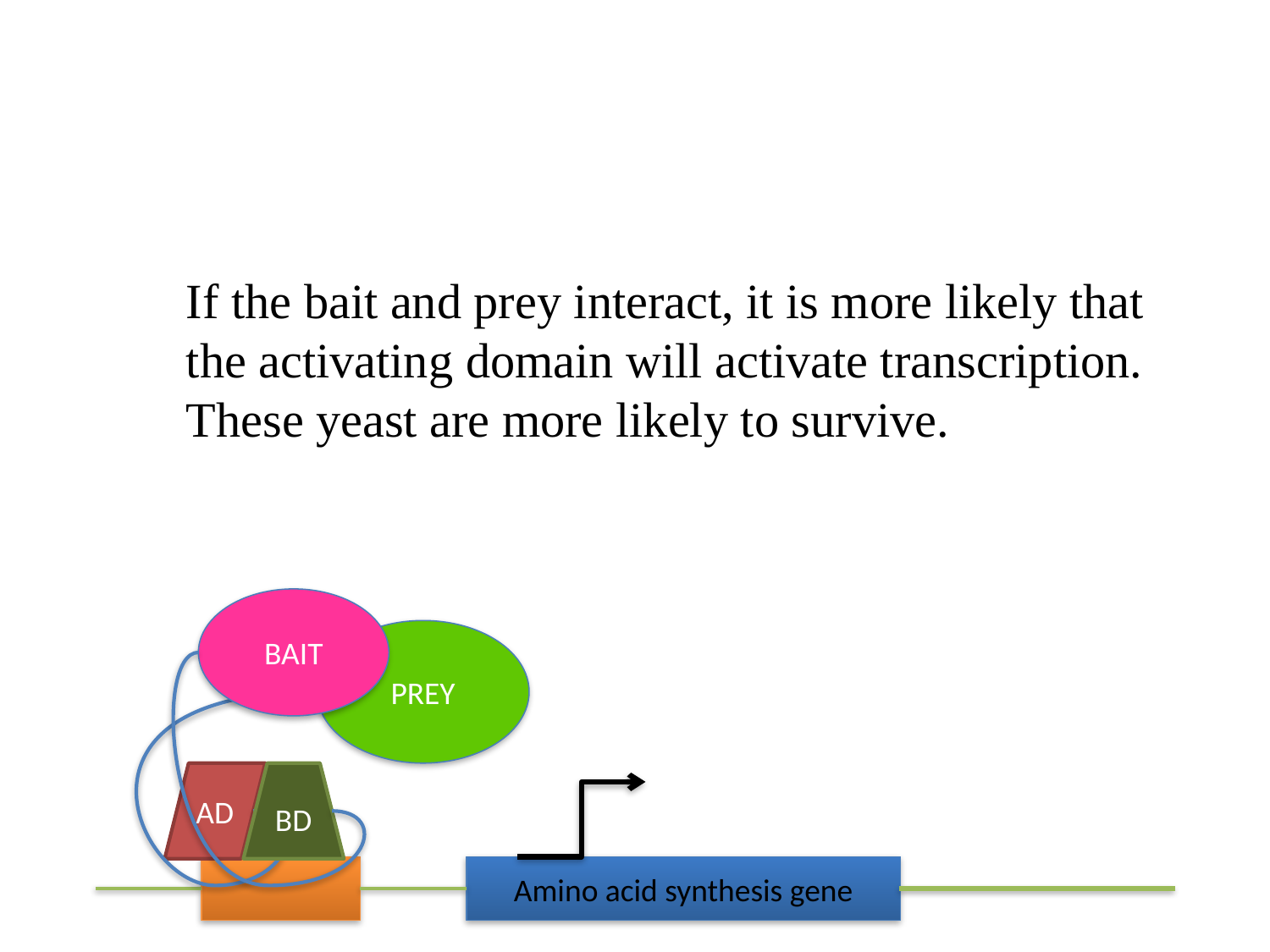

If the bait and prey interact, it is more likely that
the activating domain will activate transcription.
These yeast are more likely to survive.
BAIT
BD
PREY
AD

Amino acid synthesis gene